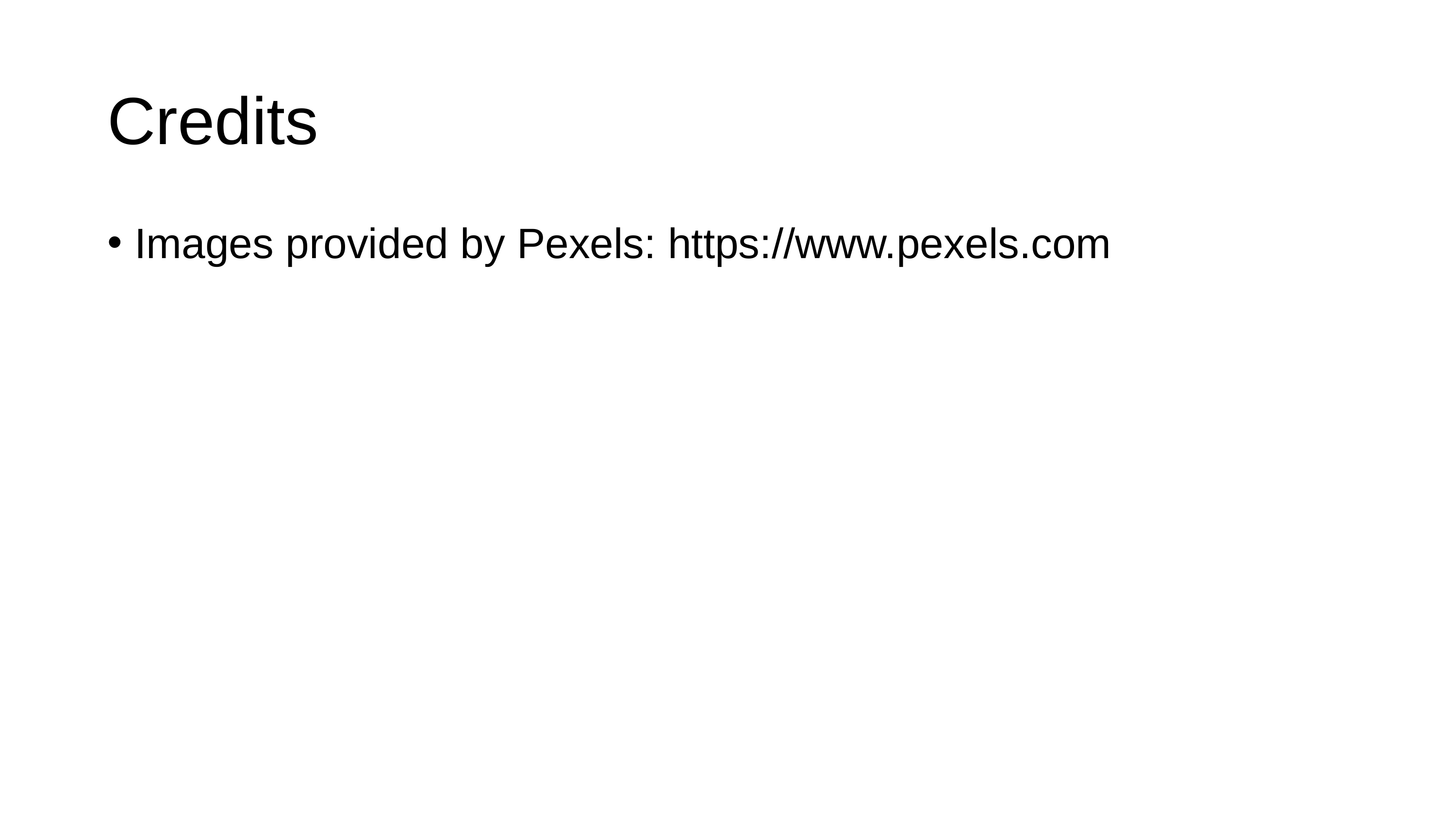

# Credits
Images provided by Pexels: https://www.pexels.com